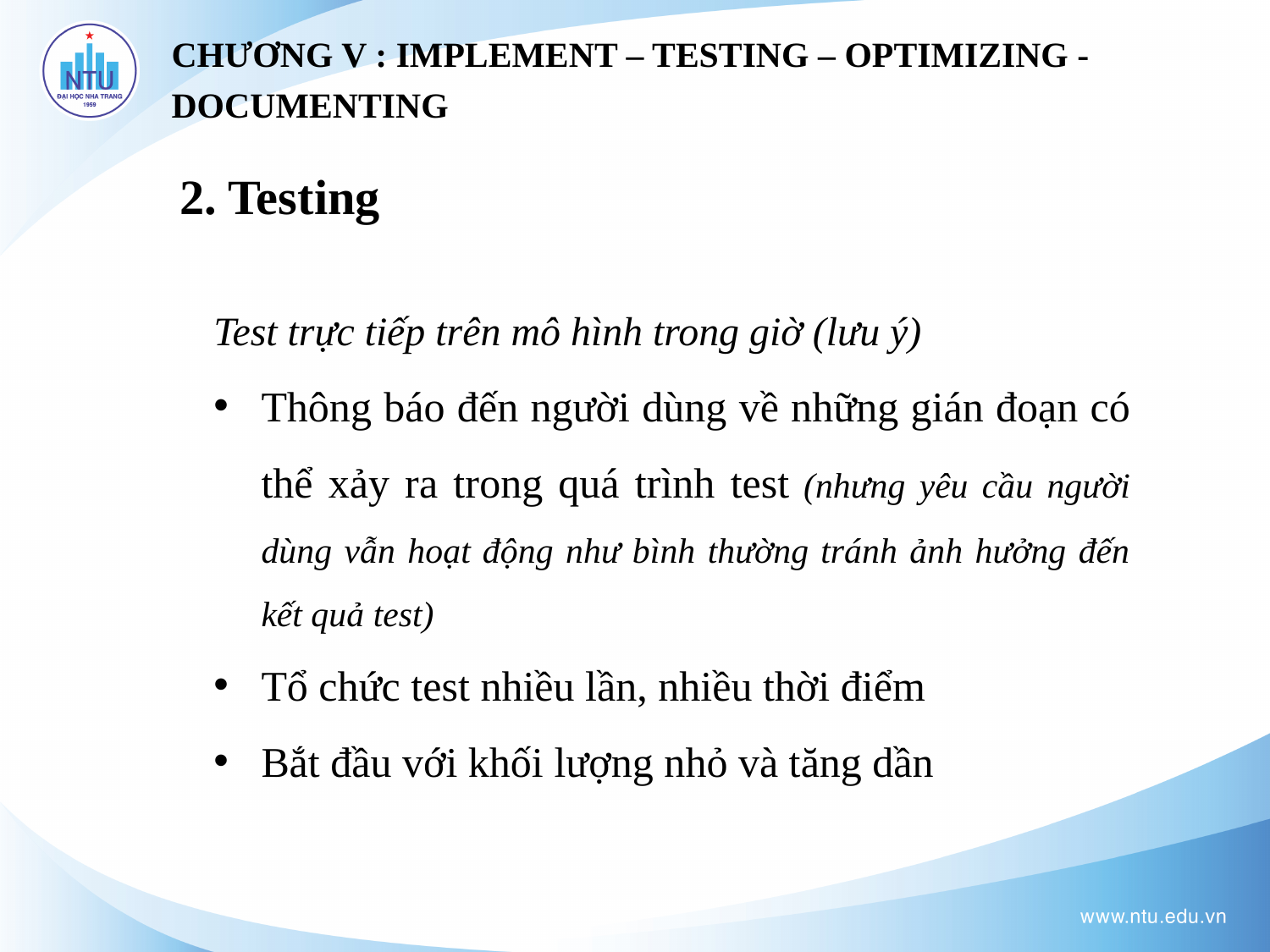

CHƯƠNG V : IMPLEMENT – TESTING – OPTIMIZING - DOCUMENTING
2. Testing
Test trực tiếp trên mô hình trong giờ (lưu ý)
Thông báo đến người dùng về những gián đoạn có thể xảy ra trong quá trình test (nhưng yêu cầu người dùng vẫn hoạt động như bình thường tránh ảnh hưởng đến kết quả test)
Tổ chức test nhiều lần, nhiều thời điểm
Bắt đầu với khối lượng nhỏ và tăng dần